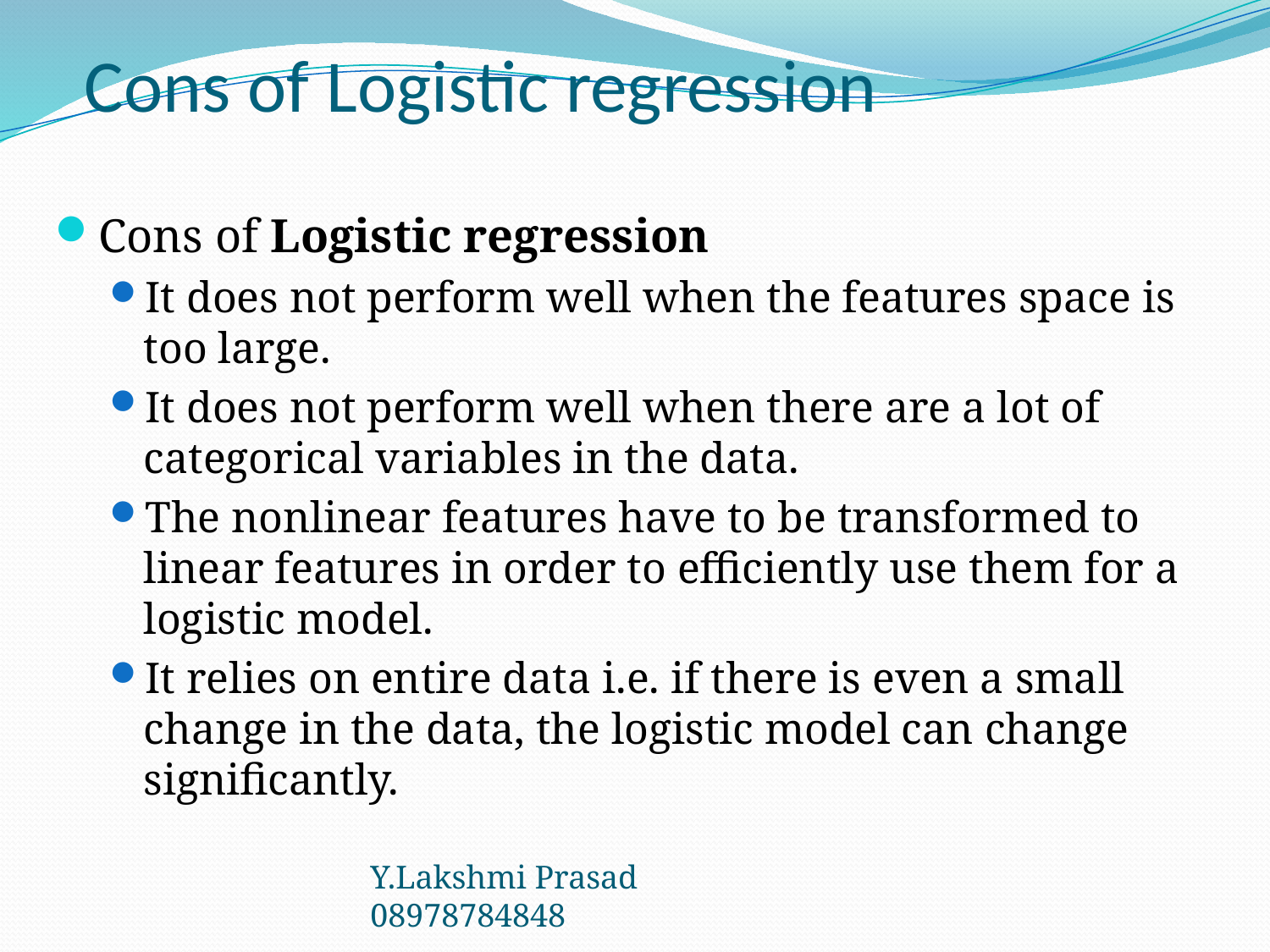

# Cons of Logistic regression
Cons of Logistic regression
It does not perform well when the features space is too large.
It does not perform well when there are a lot of categorical variables in the data.
The nonlinear features have to be transformed to linear features in order to efficiently use them for a logistic model.
It relies on entire data i.e. if there is even a small change in the data, the logistic model can change significantly.

Y.Lakshmi Prasad 08978784848